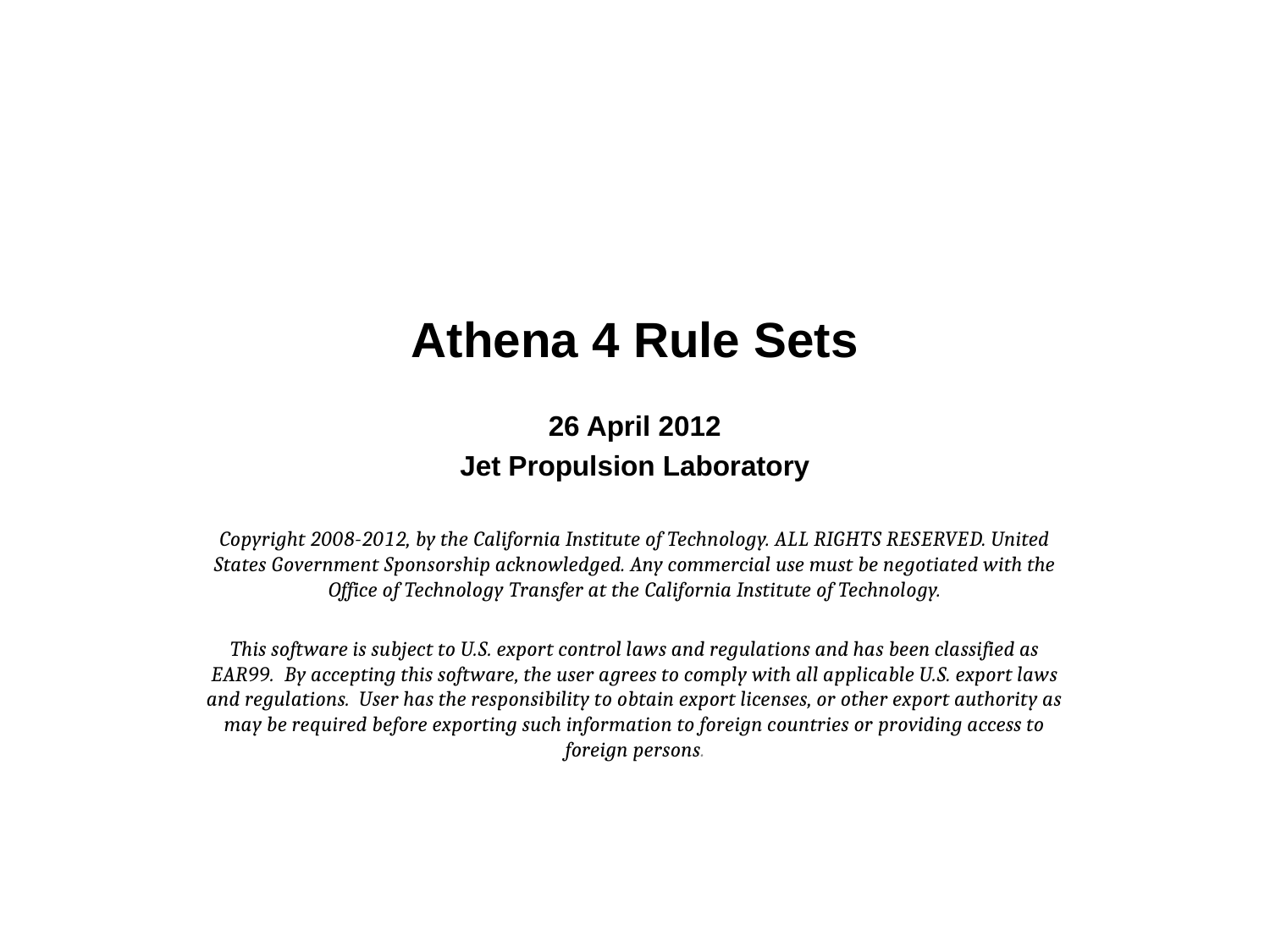

# Athena 4 Rule Sets
26 April 2012
Jet Propulsion Laboratory

Copyright 2008-2012, by the California Institute of Technology. ALL RIGHTS RESERVED. United States Government Sponsorship acknowledged. Any commercial use must be negotiated with the Office of Technology Transfer at the California Institute of Technology.

This software is subject to U.S. export control laws and regulations and has been classified as EAR99.  By accepting this software, the user agrees to comply with all applicable U.S. export laws and regulations.  User has the responsibility to obtain export licenses, or other export authority as may be required before exporting such information to foreign countries or providing access to foreign persons.